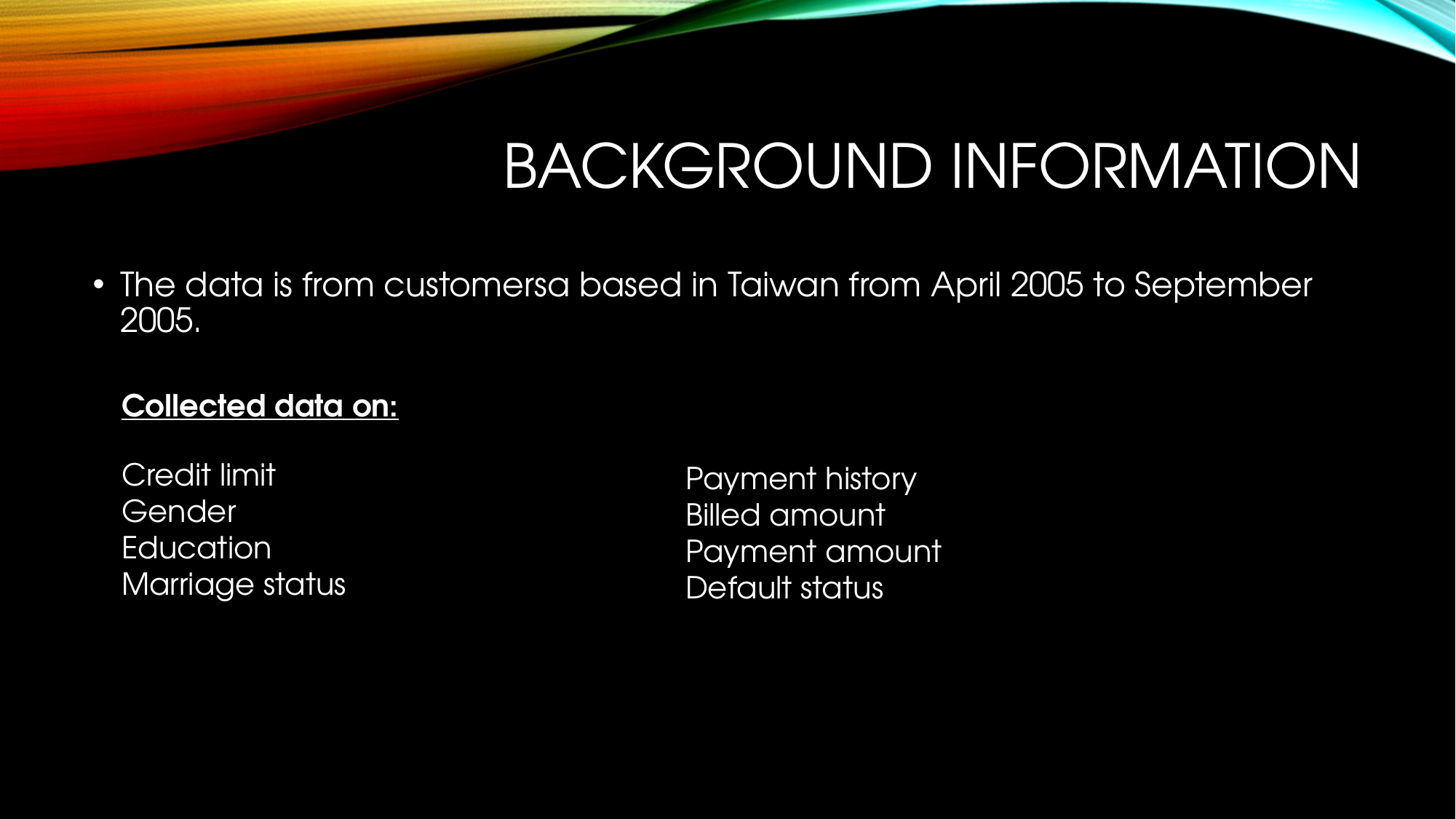

# Background information
The data is from customersa based in Taiwan from April 2005 to September 2005.

Collected data on:

Credit limit
Gender
Education
Marriage status

Payment history
Billed amount
Payment amount
Default status